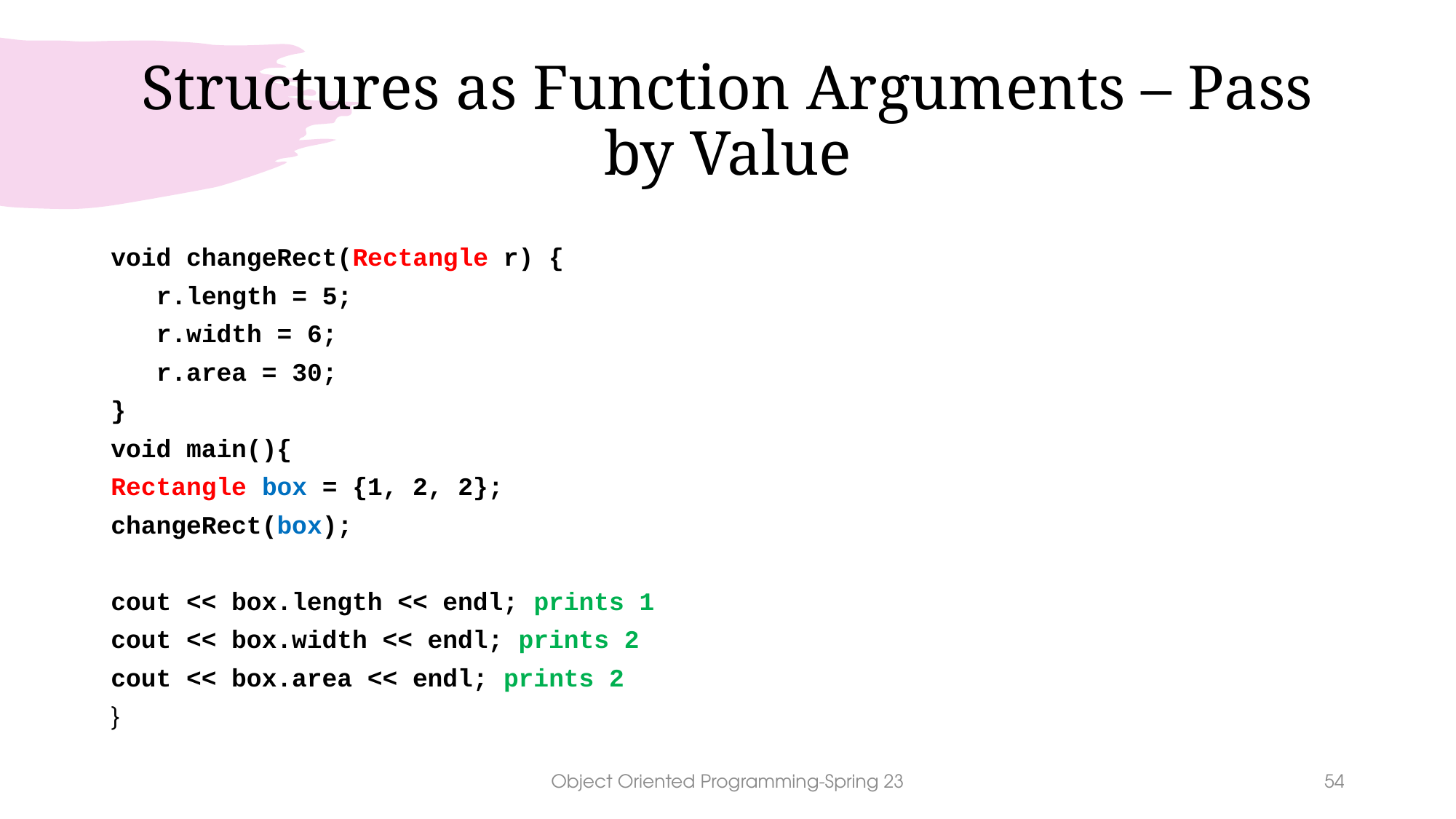

# Structures as Function Arguments – Pass by Value
void changeRect(Rectangle r) {
   r.length = 5;
   r.width = 6;
   r.area = 30;
}
void main(){
Rectangle box = {1, 2, 2};
changeRect(box);

cout << box.length << endl; prints 1
cout << box.width << endl; prints 2
cout << box.area << endl; prints 2
}
Object Oriented Programming-Spring 23
54